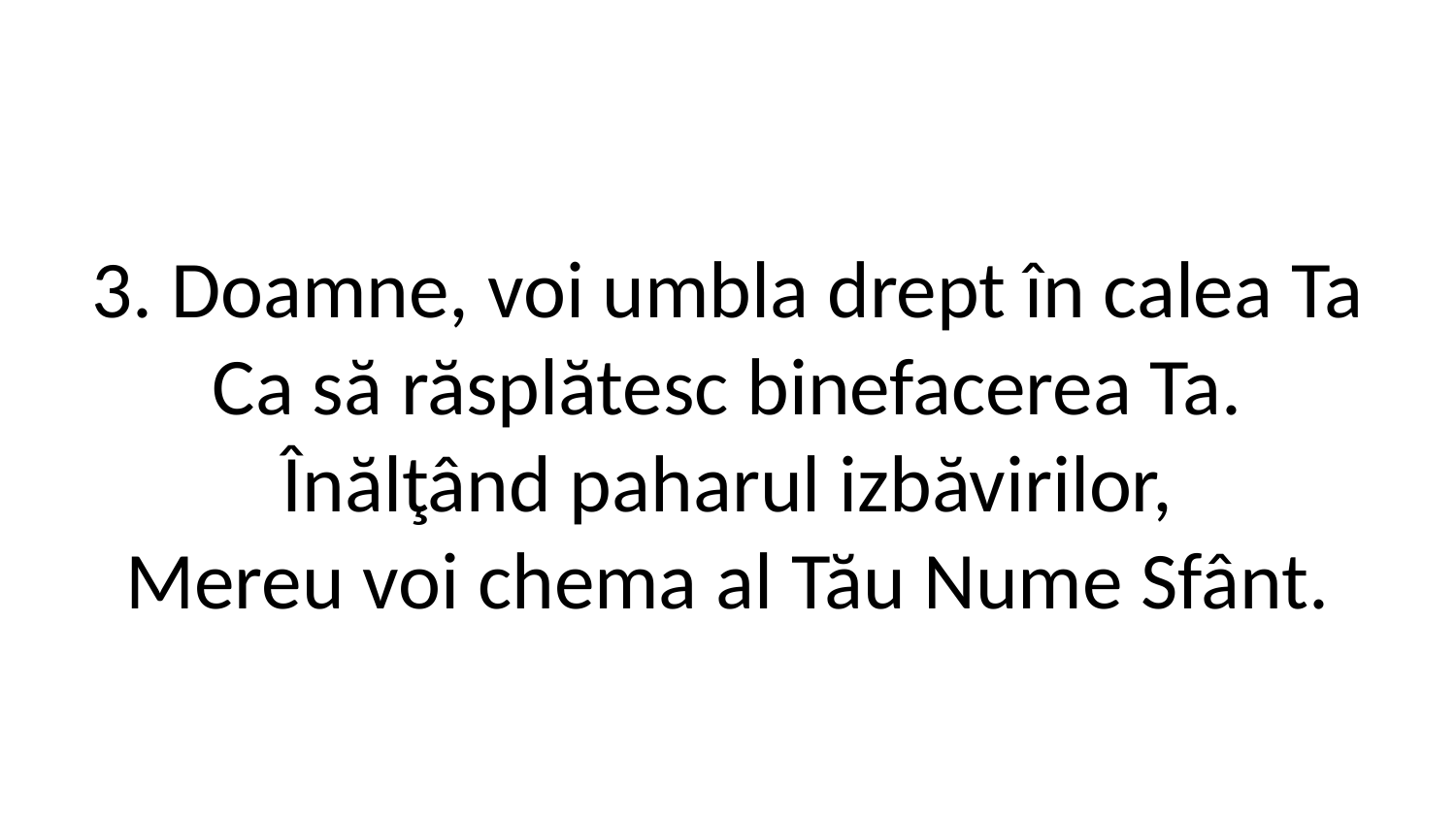

3. Doamne, voi umbla drept în calea Ta
Ca să răsplătesc binefacerea Ta.
Înălţând paharul izbăvirilor,
Mereu voi chema al Tău Nume Sfânt.